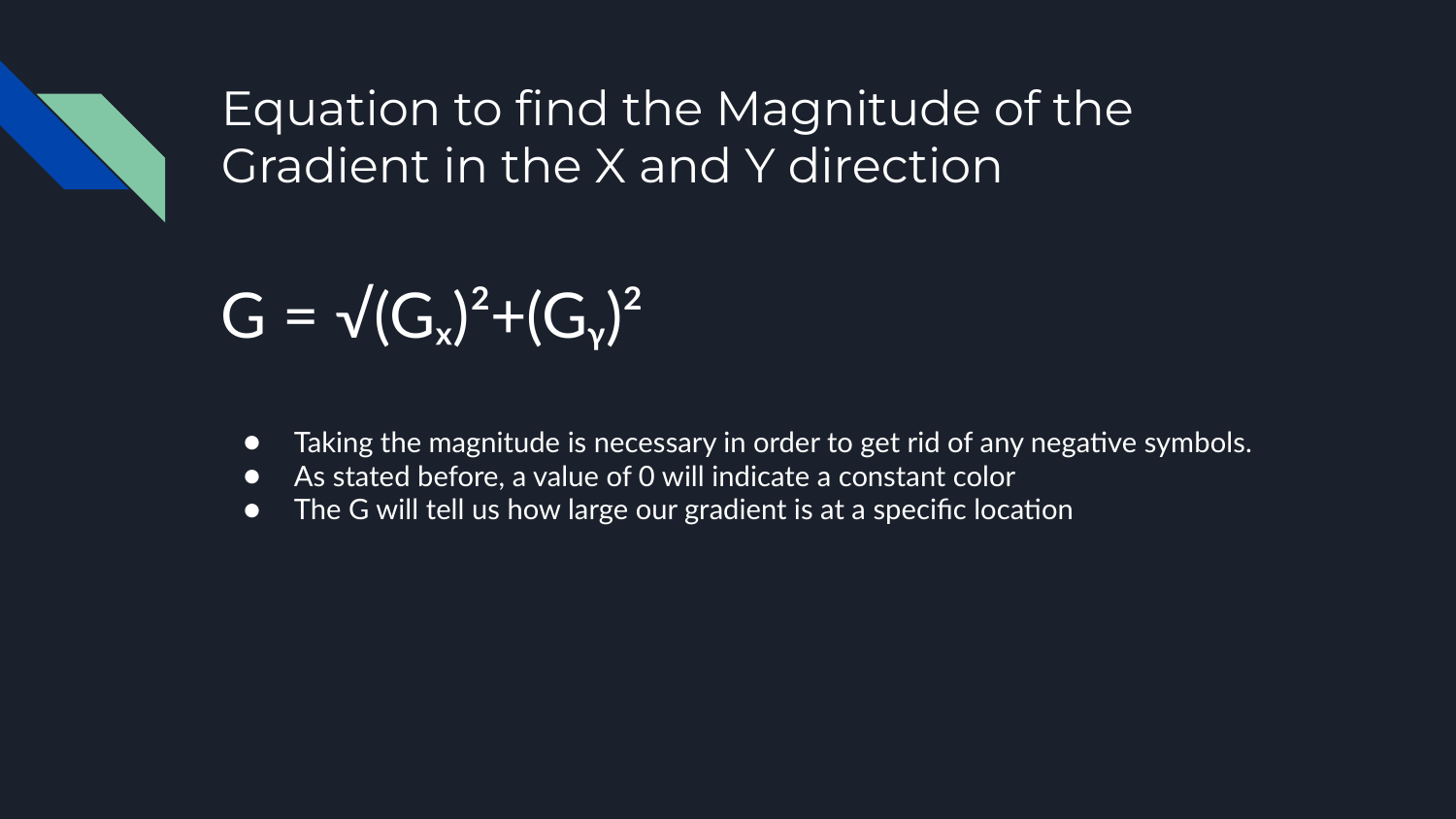

# Equation to find the Magnitude of the Gradient in the X and Y direction
G = √(Gₓ)²+(Gᵧ)²
Taking the magnitude is necessary in order to get rid of any negative symbols.
As stated before, a value of 0 will indicate a constant color
The G will tell us how large our gradient is at a specific location